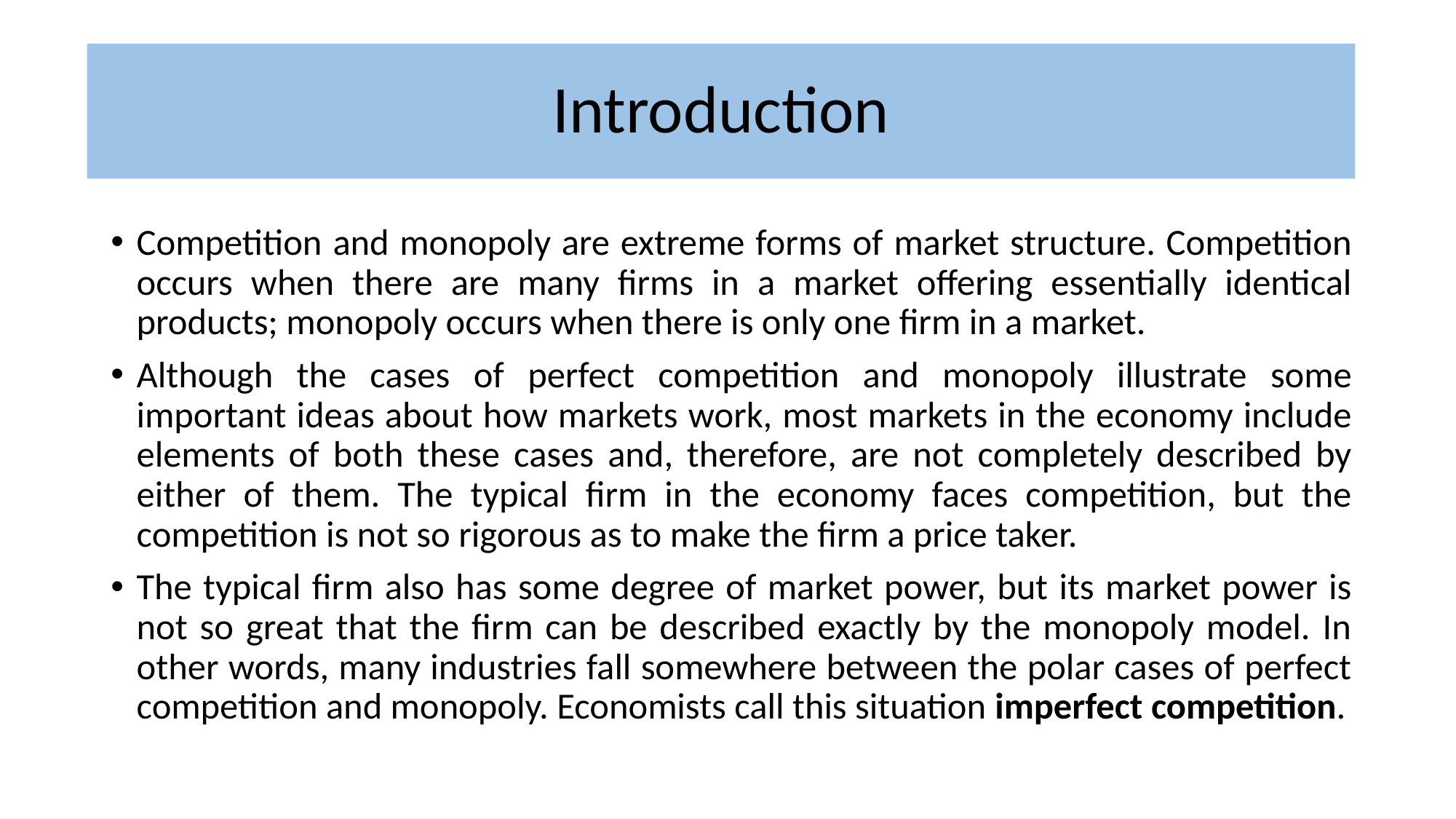

# Introduction
Competition and monopoly are extreme forms of market structure. Competition occurs when there are many firms in a market offering essentially identical products; monopoly occurs when there is only one firm in a market.
Although the cases of perfect competition and monopoly illustrate some important ideas about how markets work, most markets in the economy include elements of both these cases and, therefore, are not completely described by either of them. The typical firm in the economy faces competition, but the competition is not so rigorous as to make the firm a price taker.
The typical firm also has some degree of market power, but its market power is not so great that the firm can be described exactly by the monopoly model. In other words, many industries fall somewhere between the polar cases of perfect competition and monopoly. Economists call this situation imperfect competition.